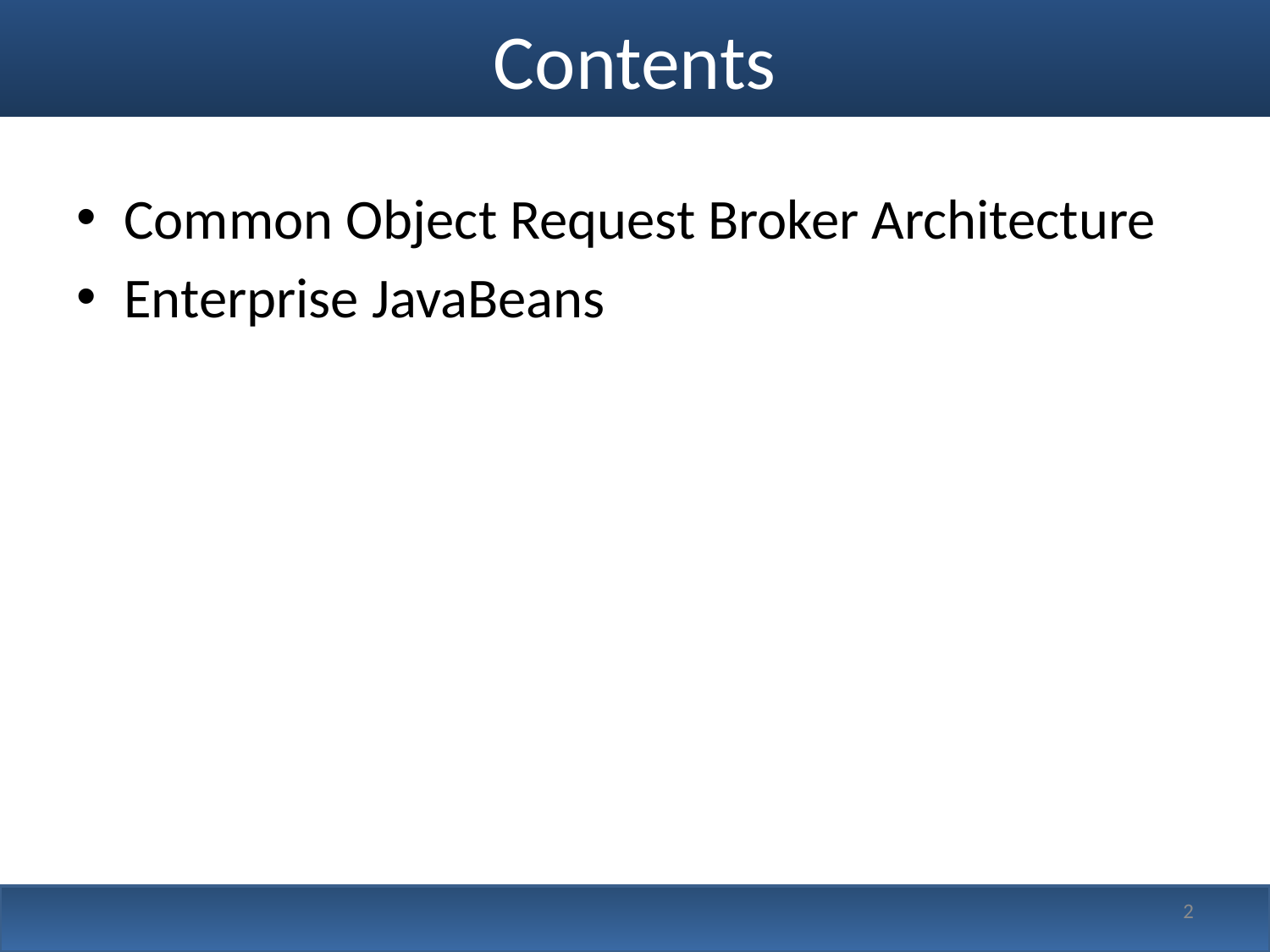

# Contents
Common Object Request Broker Architecture
Enterprise JavaBeans
2